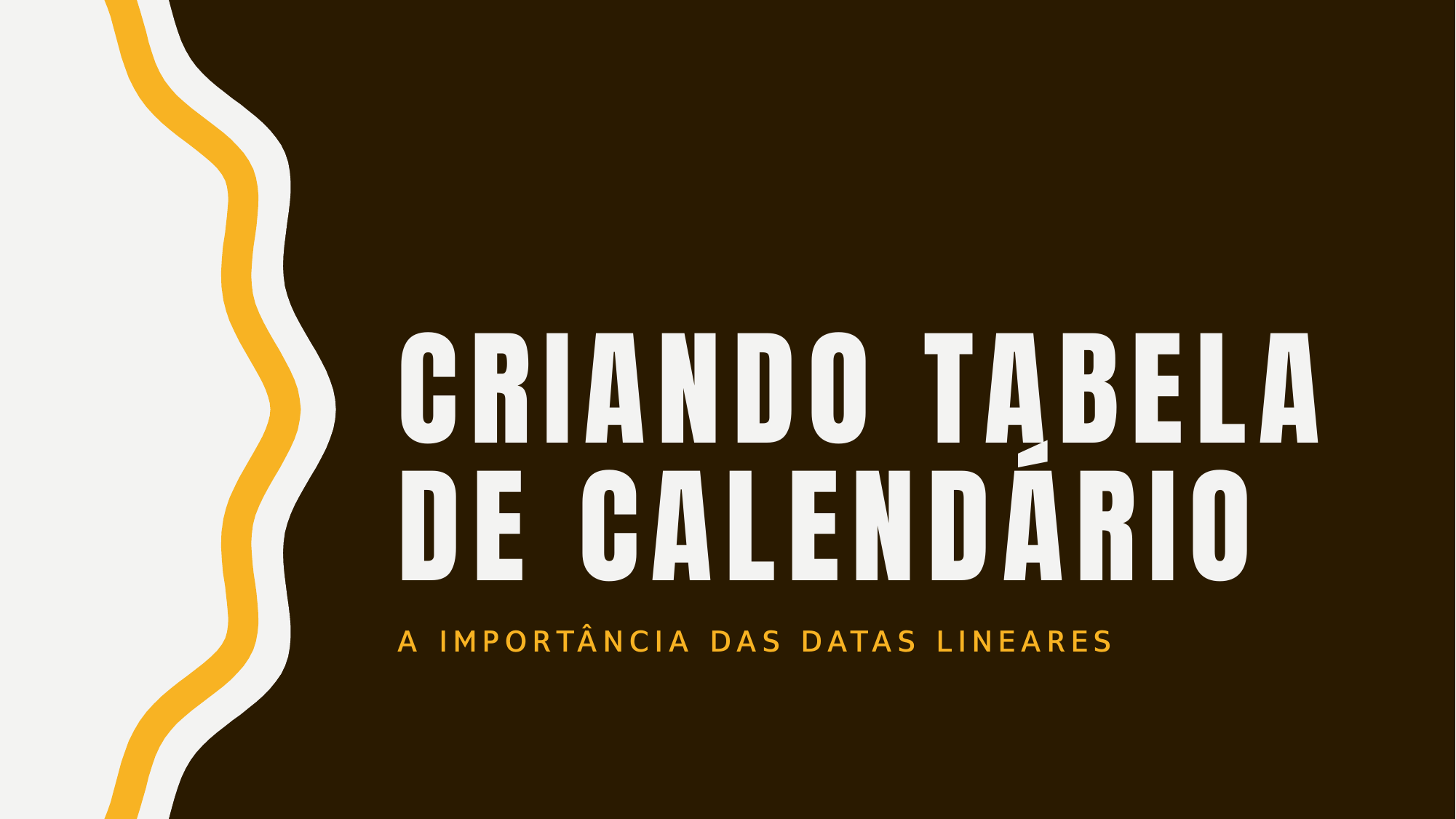

# Criando tabela de calendário
A importância das datas lineares